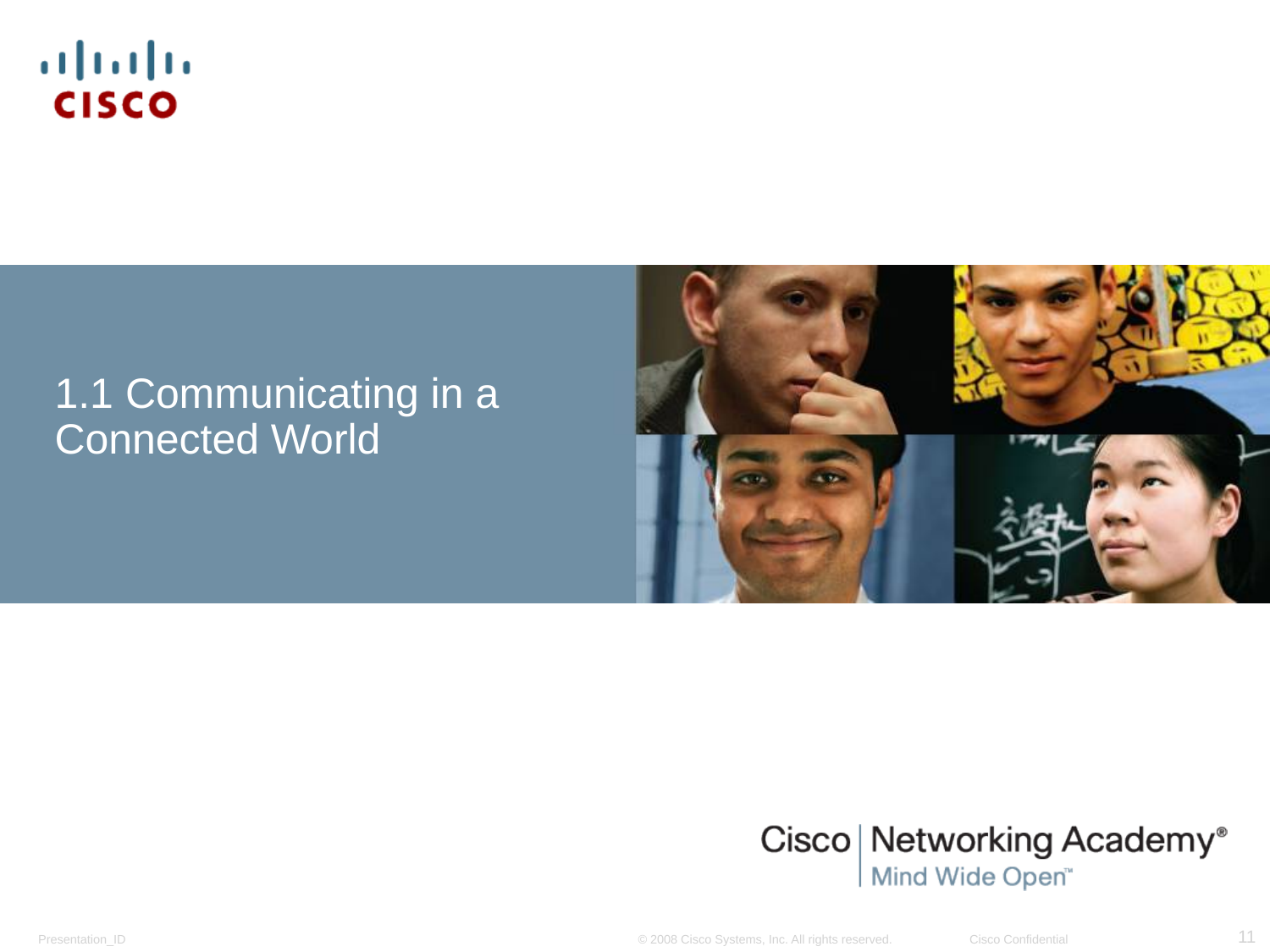

# 1.1 Communicating in a Connected World